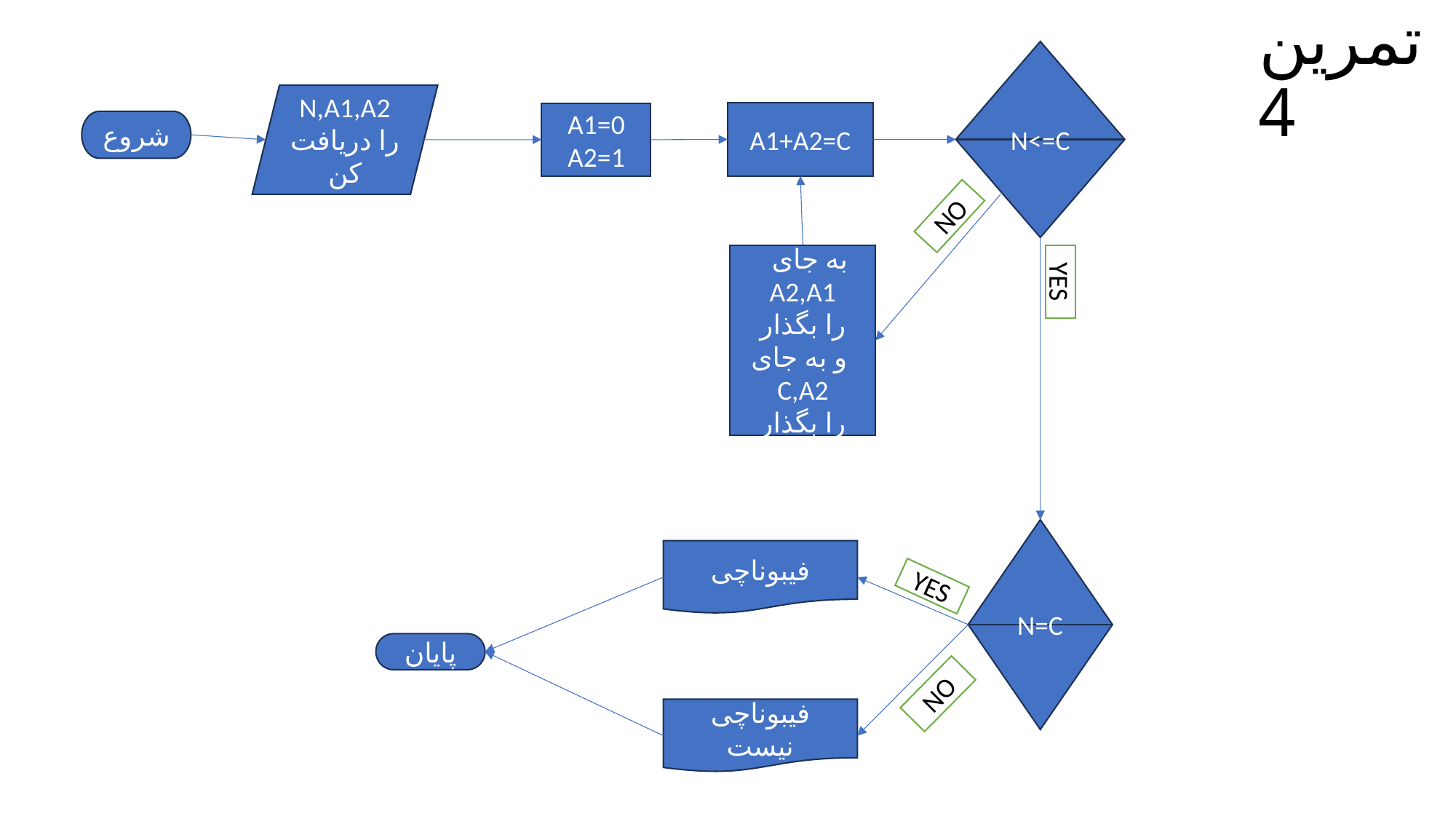

# تمرین 4
N<=C
N,A1,A2
را دریافت کن
A1+A2=C
A1=0
A2=1
شروع
NO
  به جای
A2,A1
را بگذار
و به جای
C,A2
را بگذار
YES
N=C
فیبوناچی
YES
پایان

NO

فیبوناچی نیست